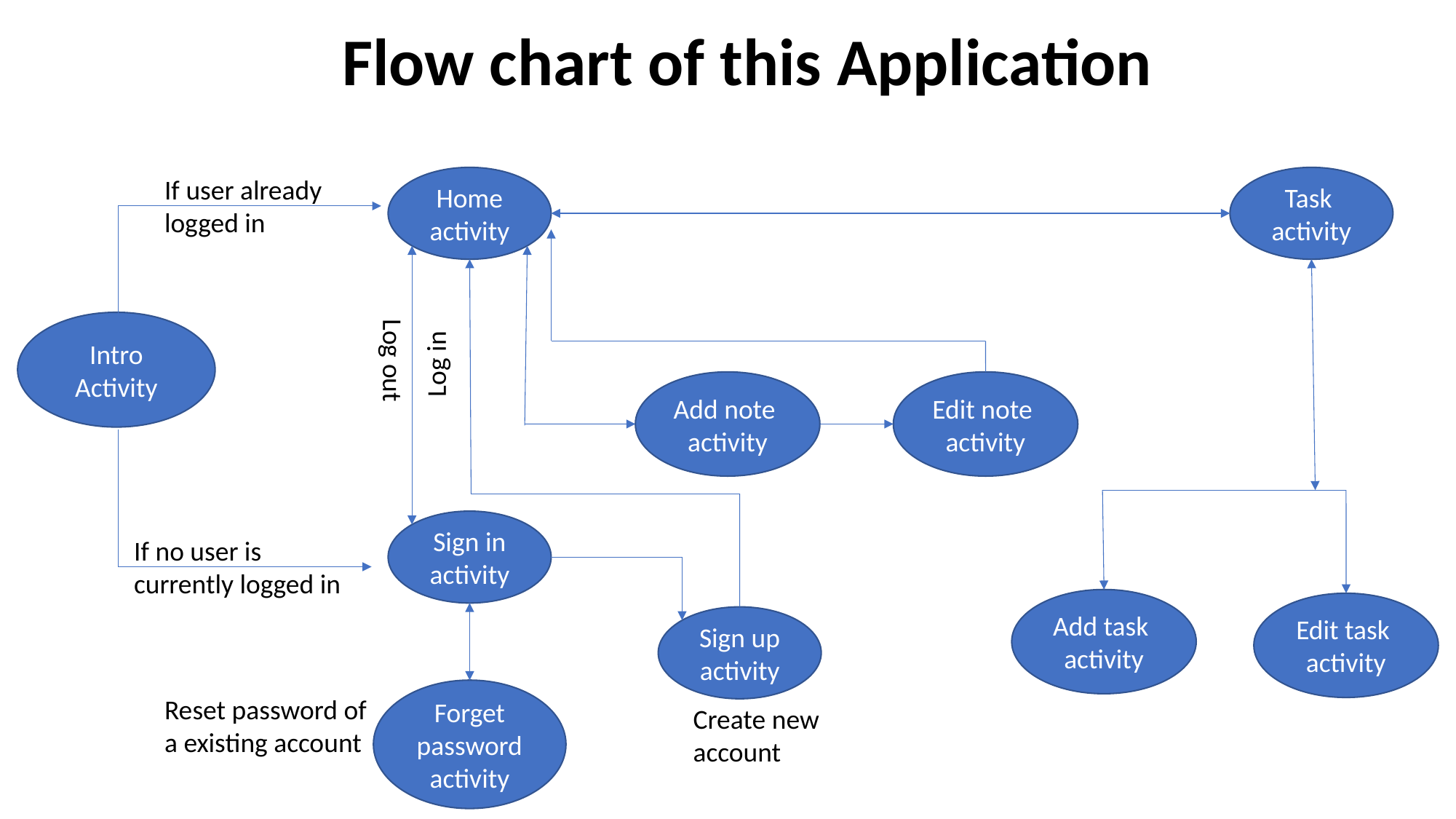

Flow chart of this Application
If user already logged in
Home activity
Task  activity
Intro Activity
Log in
Log out
Add note  activity
Edit note  activity
Sign in activity
If no user is currently logged in
Add task  activity
Edit task  activity
Sign up activity
Forget
password activity
Reset password of a existing account
Create new account